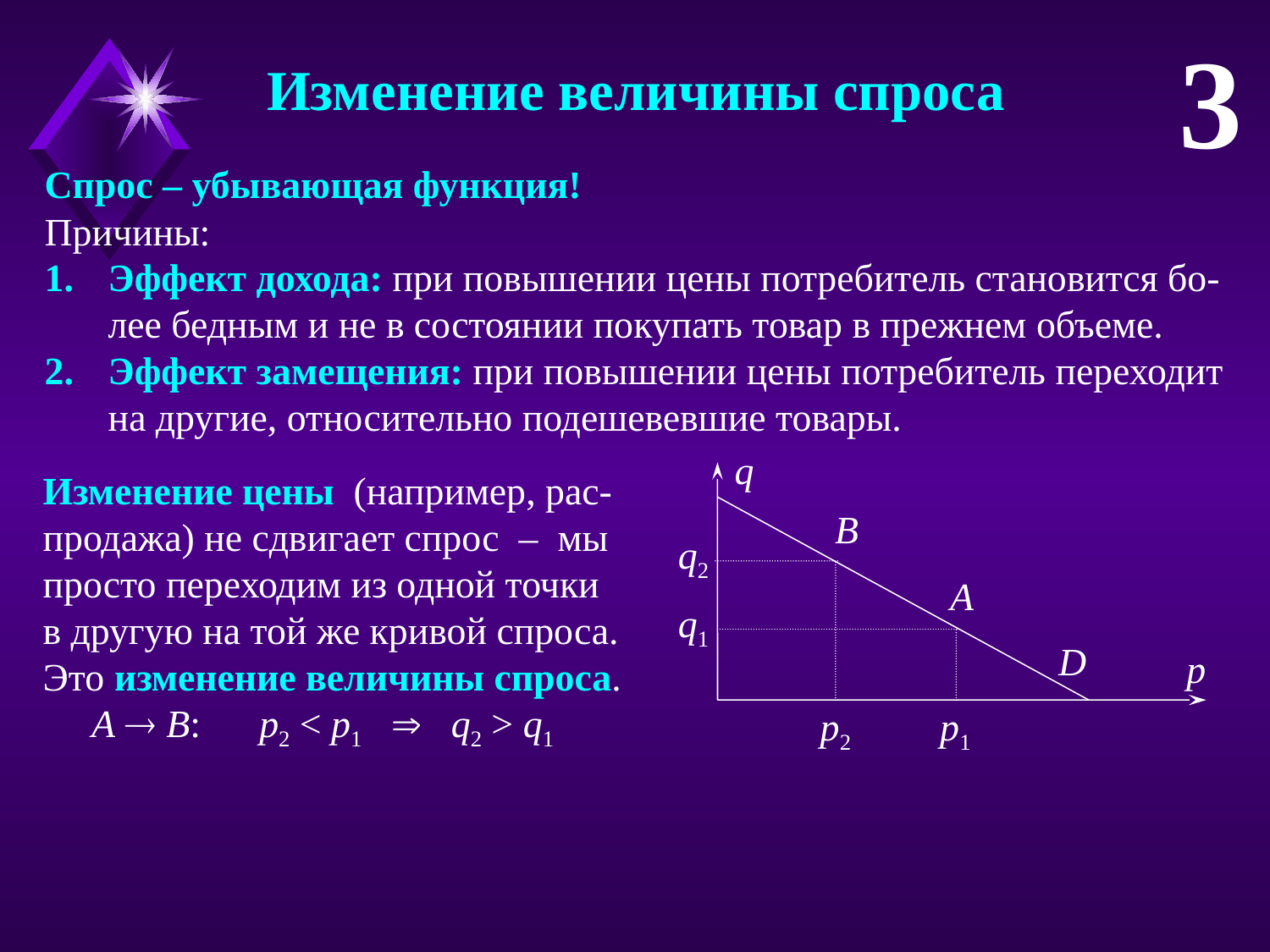

3
Изменение величины спроса
Спрос – убывающая функция!
Причины:
Эффект дохода: при повышении цены потребитель становится бо-лее бедным и не в состоянии покупать товар в прежнем объеме.
Эффект замещения: при повышении цены потребитель переходит на другие, относительно подешевевшие товары.
q

B
q2

A
q1

D
p
p1

p2
Изменение цены  (например, рас-продажа) не сдвигает спрос  –  мы просто переходим из одной точки в другую на той же кривой спроса. Это изменение величины спроса.
     A → B:      p2 < p1   ⇒   q2 > q1